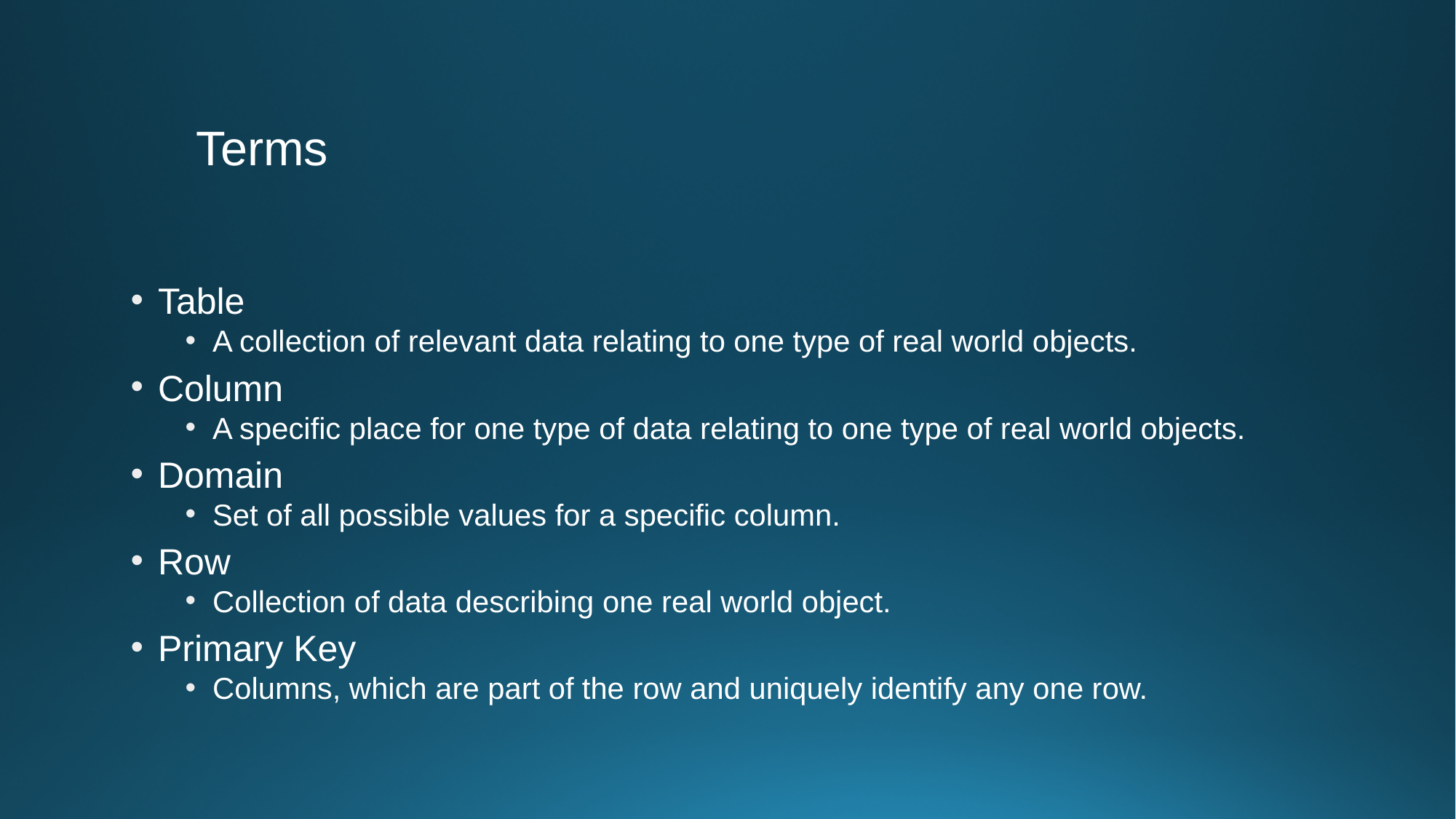

# Terms
Table
A collection of relevant data relating to one type of real world objects.
Column
A specific place for one type of data relating to one type of real world objects.
Domain
Set of all possible values for a specific column.
Row
Collection of data describing one real world object.
Primary Key
Columns, which are part of the row and uniquely identify any one row.